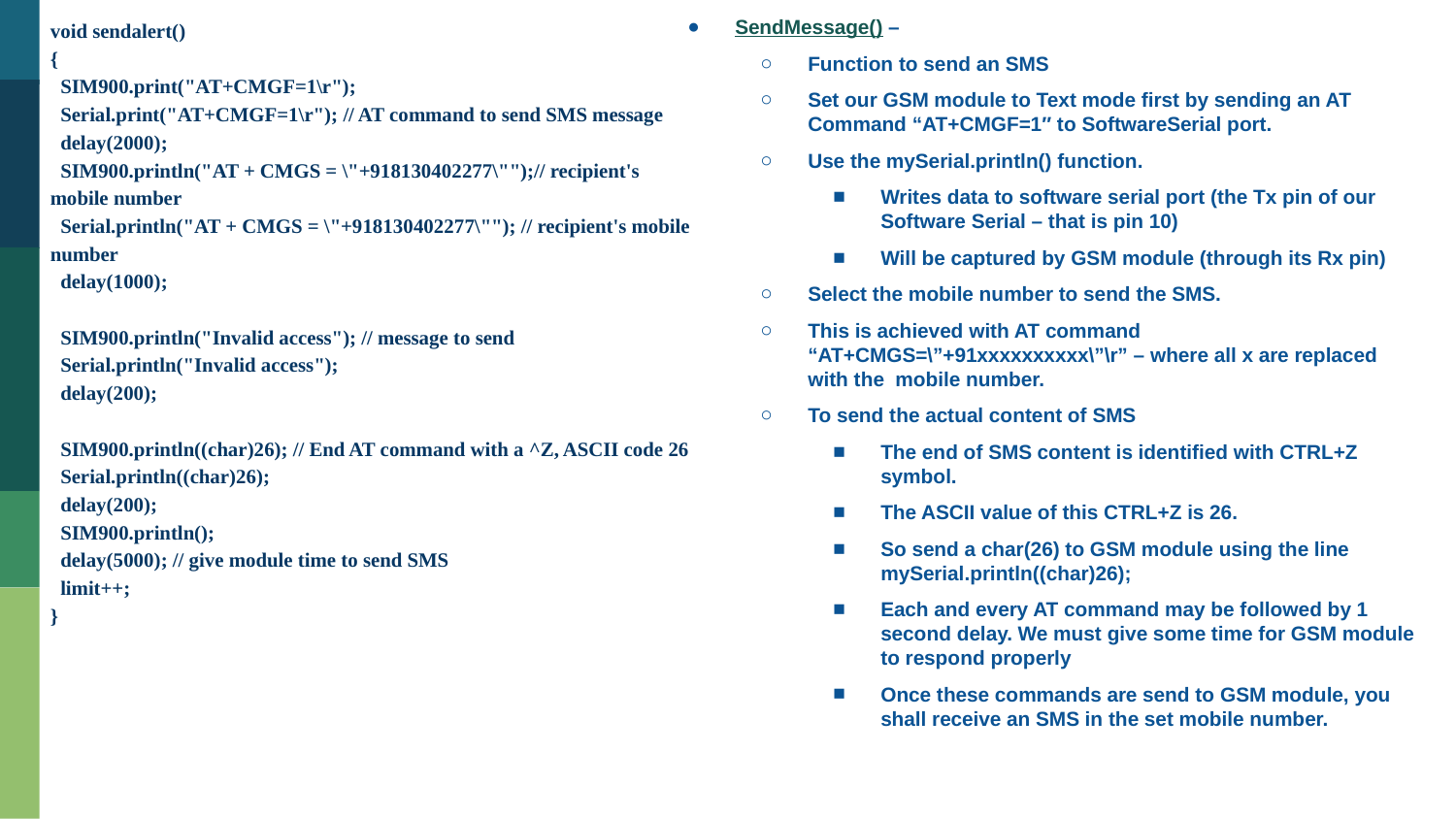

SendMessage() –
Function to send an SMS
Set our GSM module to Text mode first by sending an AT Command “AT+CMGF=1″ to SoftwareSerial port.
Use the mySerial.println() function.
Writes data to software serial port (the Tx pin of our Software Serial – that is pin 10)
Will be captured by GSM module (through its Rx pin)
Select the mobile number to send the SMS.
This is achieved with AT command “AT+CMGS=\”+91xxxxxxxxxx\”\r” – where all x are replaced  with the  mobile number.
To send the actual content of SMS
The end of SMS content is identified with CTRL+Z symbol.
The ASCII value of this CTRL+Z is 26.
So send a char(26) to GSM module using the line mySerial.println((char)26);
Each and every AT command may be followed by 1 second delay. We must give some time for GSM module to respond properly
Once these commands are send to GSM module, you shall receive an SMS in the set mobile number.
void sendalert()
{
  SIM900.print("AT+CMGF=1\r");
  Serial.print("AT+CMGF=1\r"); // AT command to send SMS message
  delay(2000);
  SIM900.println("AT + CMGS = \"+918130402277\"");// recipient's mobile number
  Serial.println("AT + CMGS = \"+918130402277\""); // recipient's mobile number
  delay(1000);

  SIM900.println("Invalid access"); // message to send
  Serial.println("Invalid access");
  delay(200);

  SIM900.println((char)26); // End AT command with a ^Z, ASCII code 26
  Serial.println((char)26);
  delay(200);
  SIM900.println();
  delay(5000); // give module time to send SMS
  limit++;
}